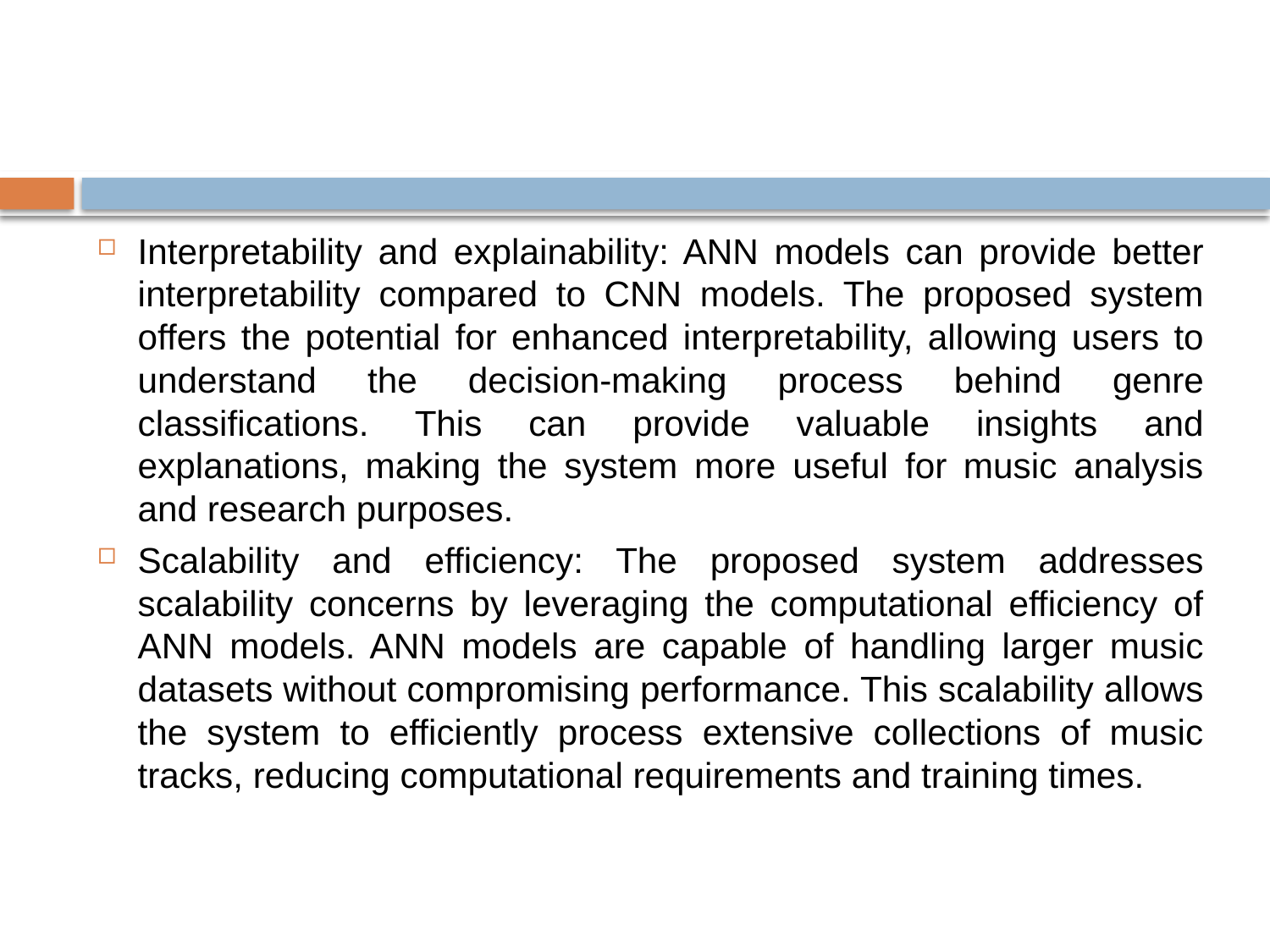

#
Interpretability and explainability: ANN models can provide better interpretability compared to CNN models. The proposed system offers the potential for enhanced interpretability, allowing users to understand the decision-making process behind genre classifications. This can provide valuable insights and explanations, making the system more useful for music analysis and research purposes.
Scalability and efficiency: The proposed system addresses scalability concerns by leveraging the computational efficiency of ANN models. ANN models are capable of handling larger music datasets without compromising performance. This scalability allows the system to efficiently process extensive collections of music tracks, reducing computational requirements and training times.